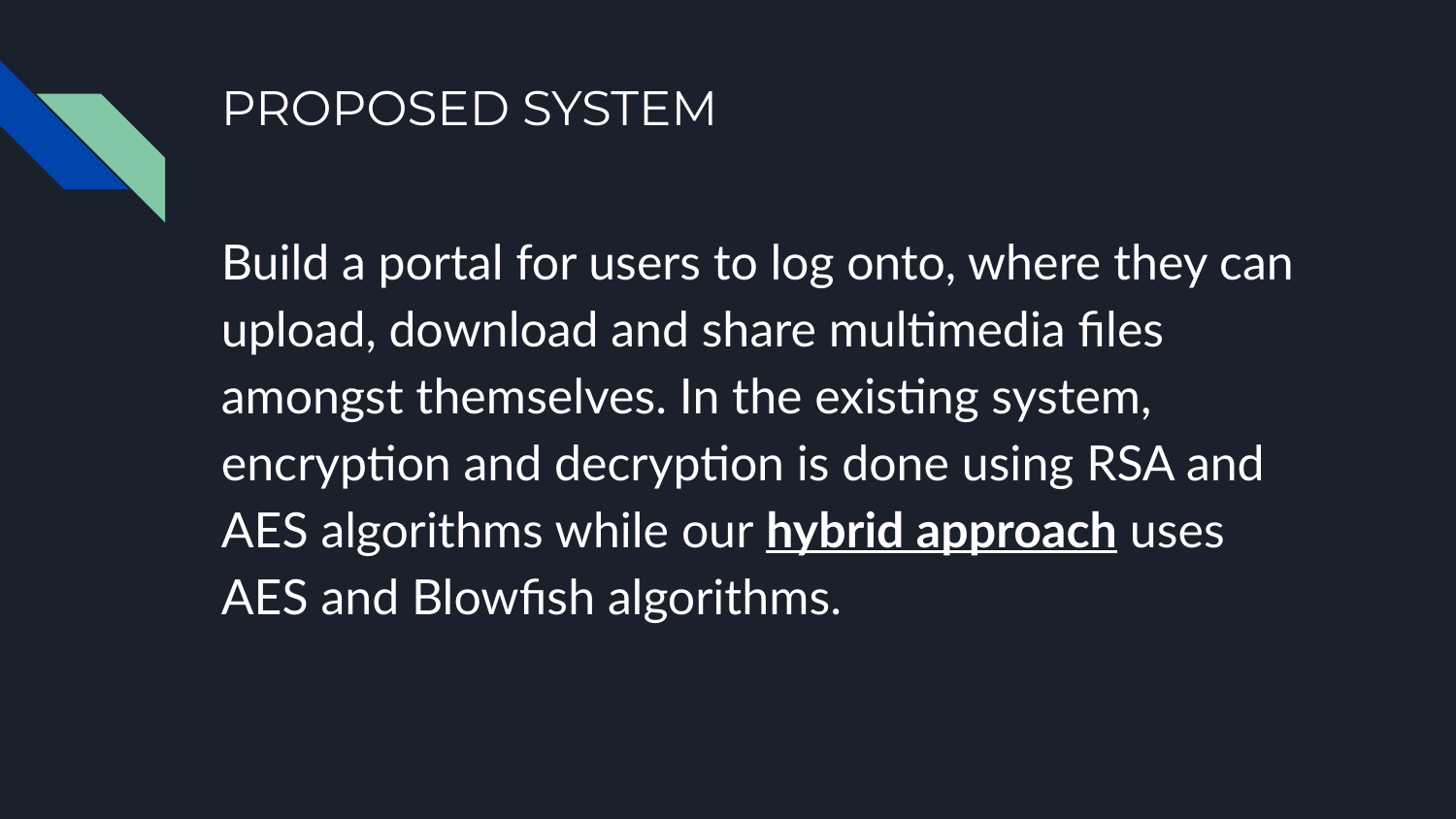

# PROPOSED SYSTEM
Build a portal for users to log onto, where they can upload, download and share multimedia files amongst themselves. In the existing system, encryption and decryption is done using RSA and AES algorithms while our hybrid approach uses AES and Blowfish algorithms.